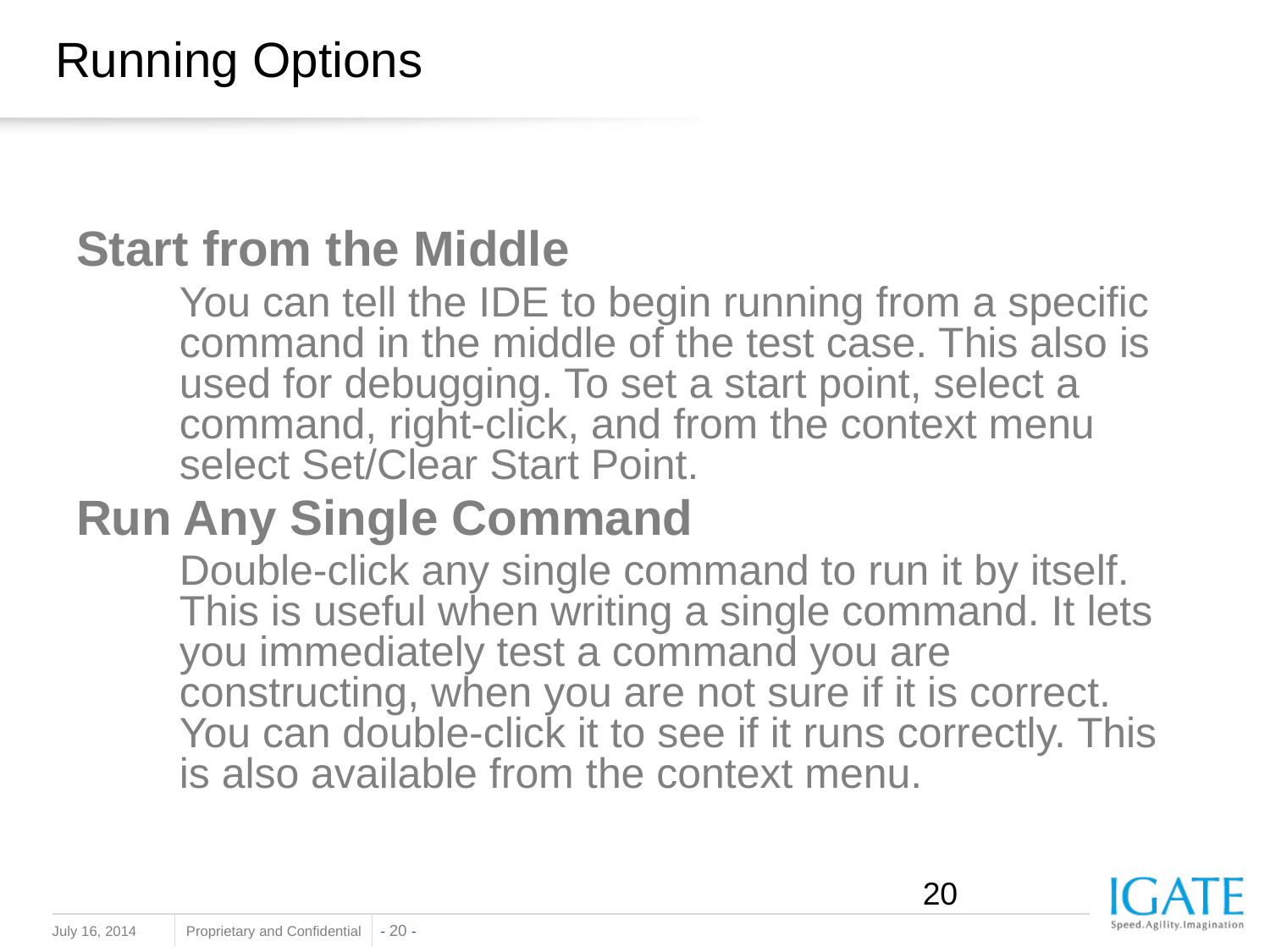

# Running Options
Start from the Middle
	You can tell the IDE to begin running from a specific command in the middle of the test case. This also is used for debugging. To set a start point, select a command, right-click, and from the context menu select Set/Clear Start Point.
Run Any Single Command
	Double-click any single command to run it by itself. This is useful when writing a single command. It lets you immediately test a command you are constructing, when you are not sure if it is correct. You can double-click it to see if it runs correctly. This is also available from the context menu.

20